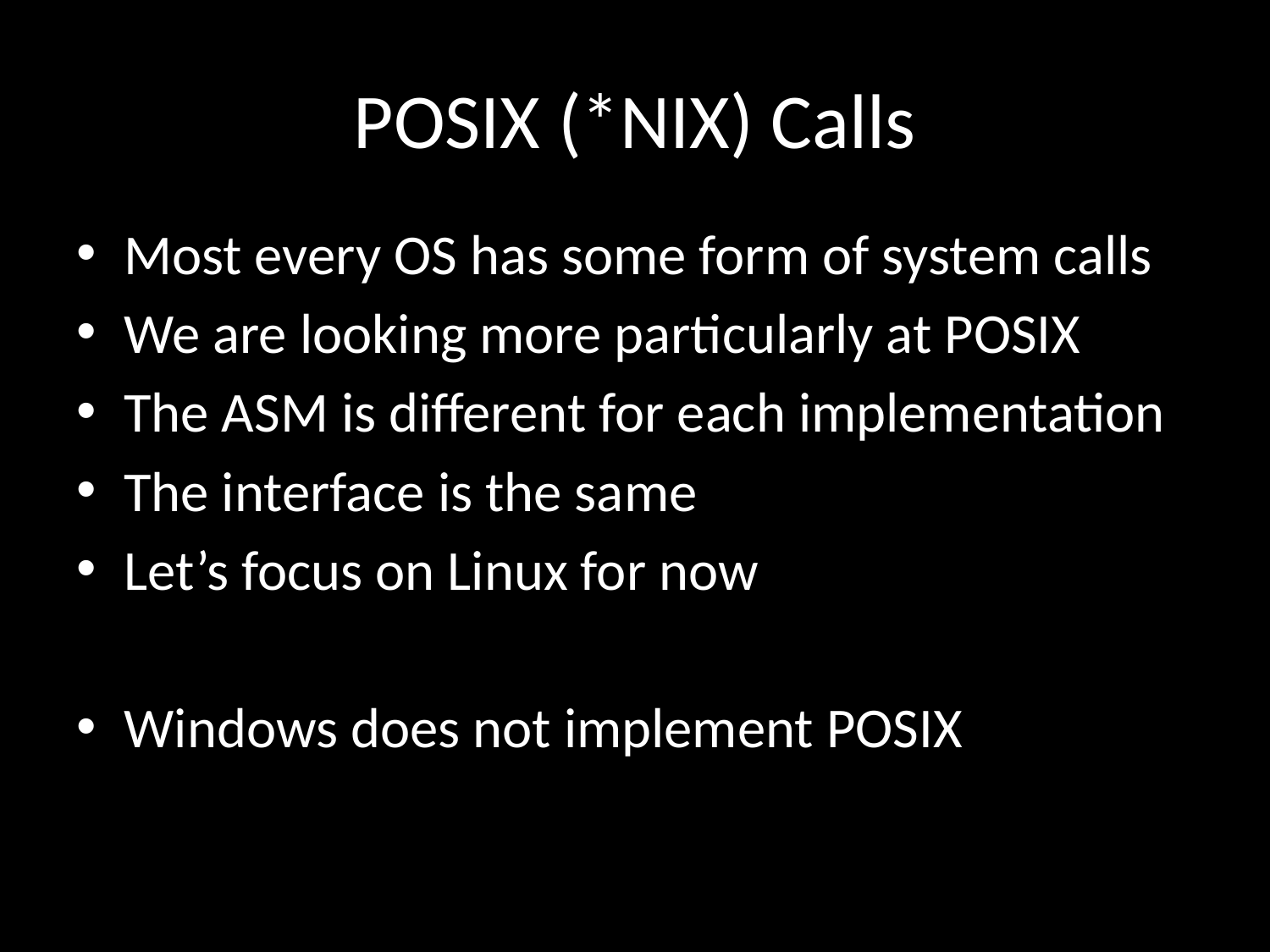

# POSIX (*NIX) Calls
Most every OS has some form of system calls
We are looking more particularly at POSIX
The ASM is different for each implementation
The interface is the same
Let’s focus on Linux for now

Windows does not implement POSIX